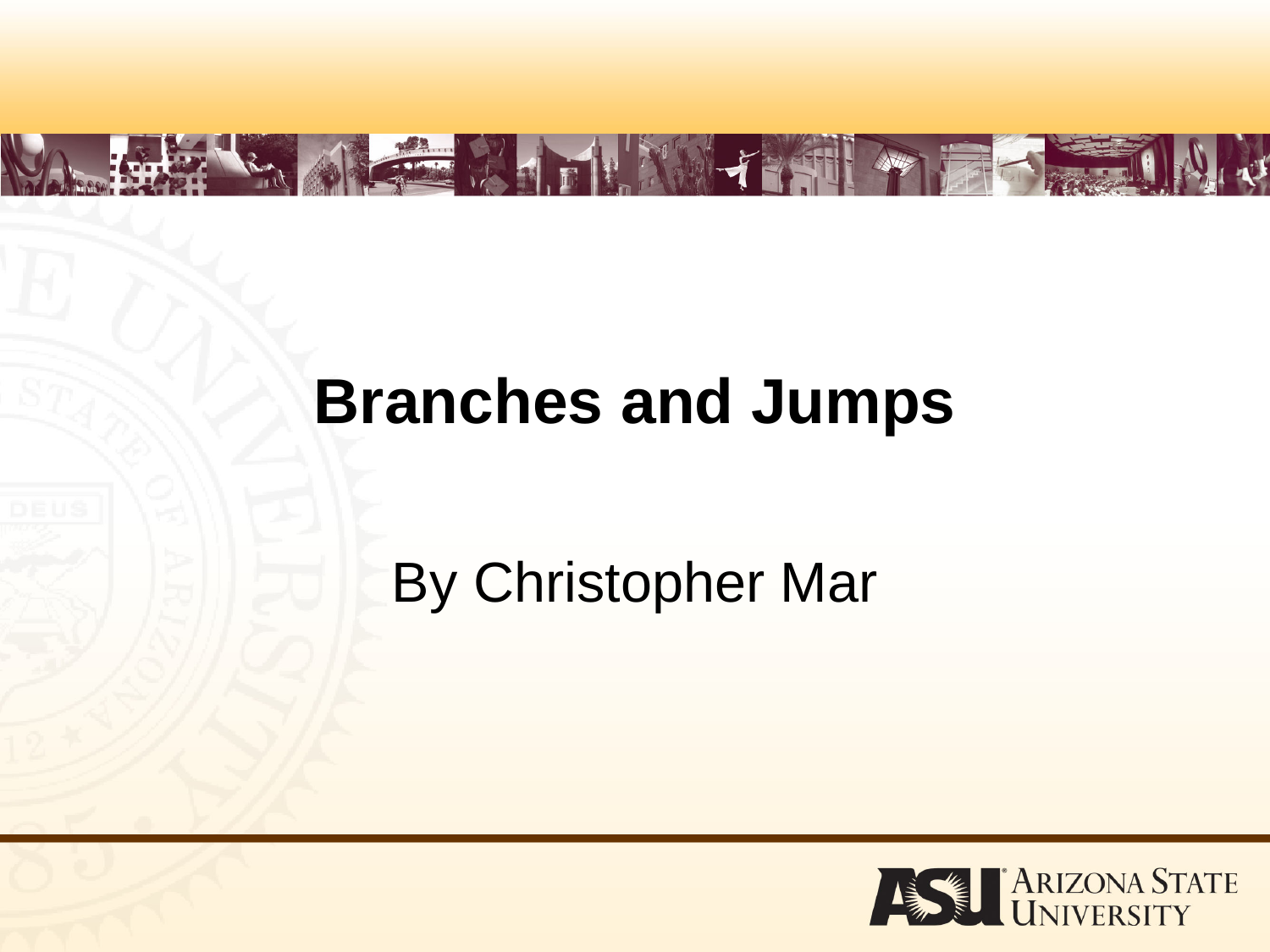

# Branches and Jumps
By Christopher Mar